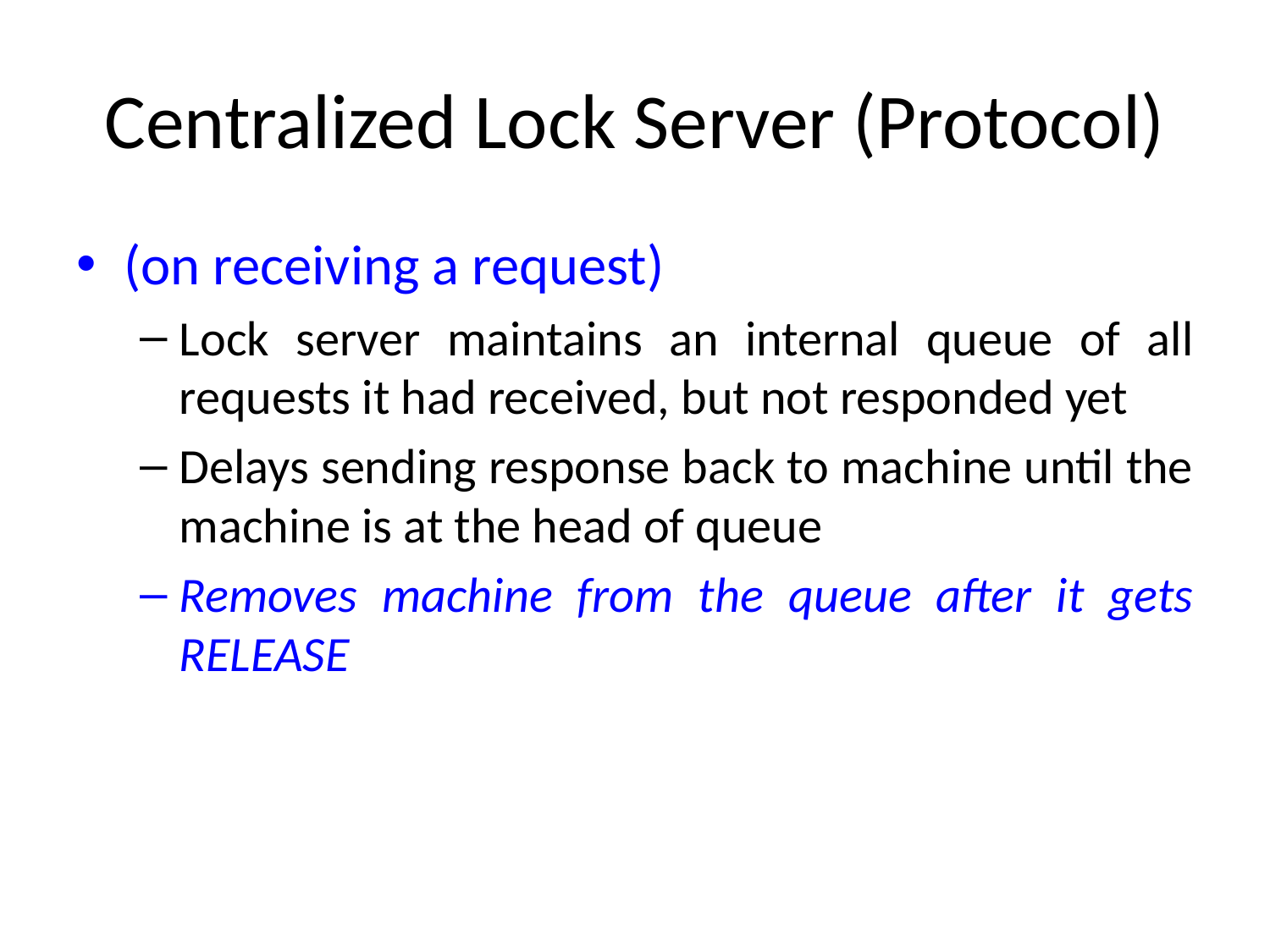

# Centralized Lock Server (Protocol)
(on receiving a request)
Lock server maintains an internal queue of all requests it had received, but not responded yet
Delays sending response back to machine until the machine is at the head of queue
Removes machine from the queue after it gets RELEASE